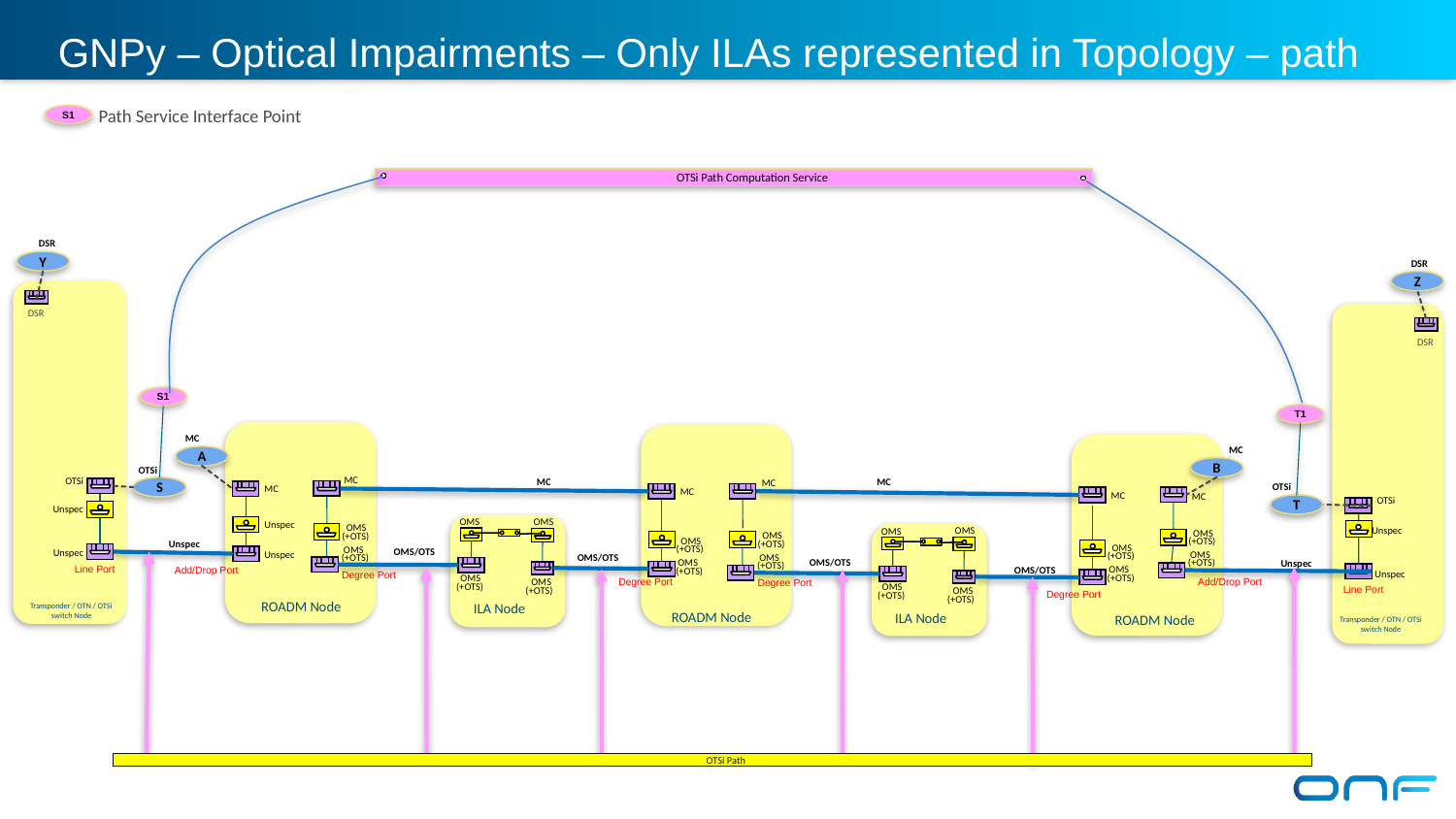

# GNPy – Optical Impairments – Only ILAs represented in Topology – path comp
Path Service Interface Point
S1
OTSi Path Computation Service

 DSR
Y
 DSR
Z

 DSR

 DSR
S1
T1

 MC

 MC
A
B
 OTSi
 MC
 OTSi
MC
MC
 MC
S

 OTSi

 MC

 MC

 MC
 MC
 OTSi
T

Unspec
 OMS

 OMS

 OMS
 OMS
 (+OTS)
 (+OTS)
ILA Node

Unspec

 OMS

 OMS

 OMS

 OMS
 OMS
 (+OTS)
 (+OTS)
ILA Node
Unspec
 OMS

 OMS
 (+OTS)

 OMS
 (+OTS)
 Unspec
 (+OTS)

 OMS
 (+OTS)
 OMS

OMS/OTS
Unspec

Unspec
 OMS
 (+OTS)
 (+OTS)
 OMS
OMS/OTS
Line Port
 OMS
OMS/OTS
 (+OTS)

Add/Drop Port
 Unspec
 (+OTS)

Degree Port

 OMS
OMS/OTS

 (+OTS)

Unspec
Add/Drop Port
Degree Port
Degree Port

 (+OTS)
Line Port
Degree Port
ROADM Node
Transponder / OTN / OTSi switch Node
ROADM Node
ROADM Node
Transponder / OTN / OTSi switch Node
OTSi Path